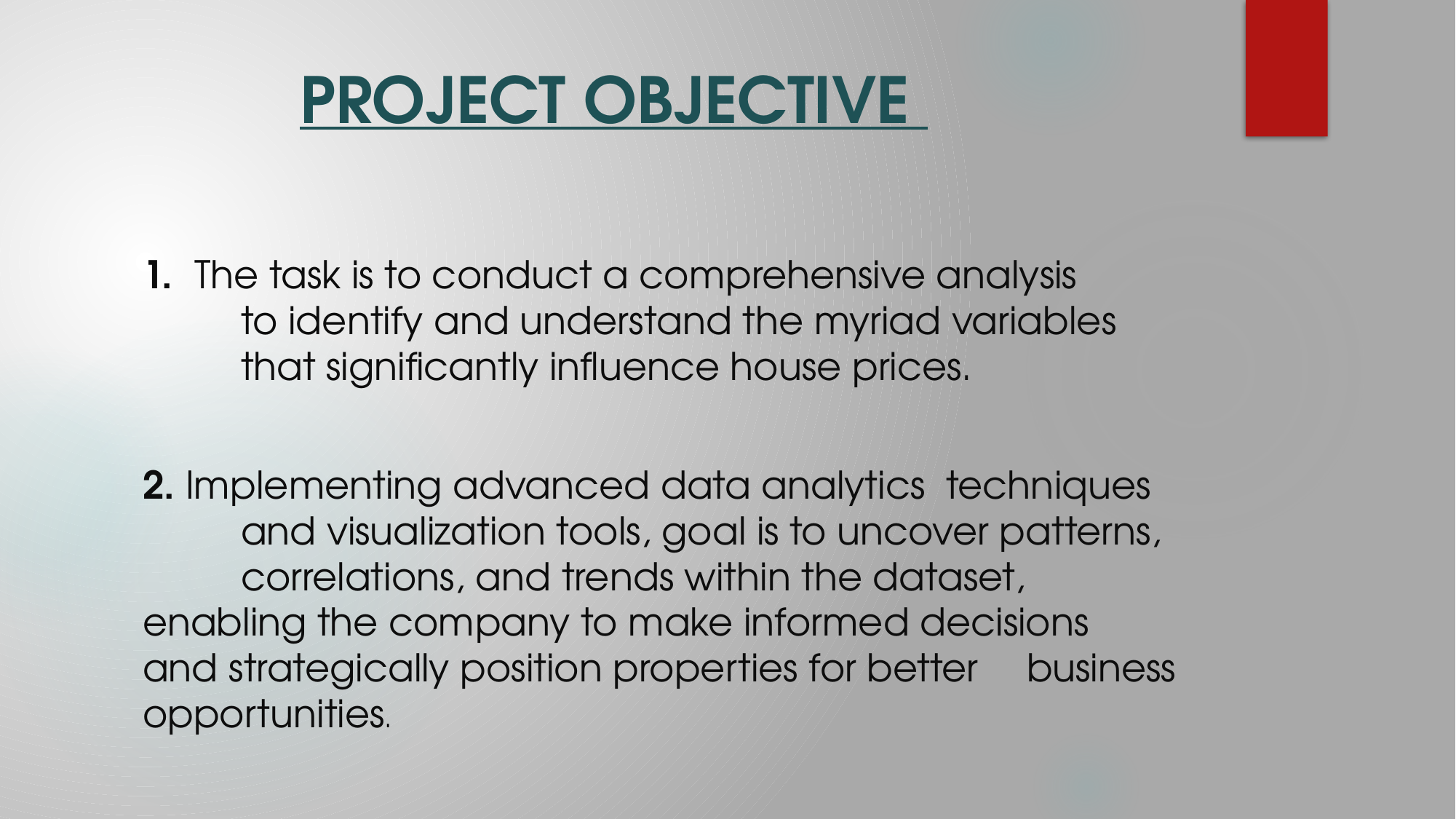

# PROJECT OBJECTIVE
1.  The task is to conduct a comprehensive analysis        	to identify and understand the myriad variables  	that significantly influence house prices.

2. Implementing advanced data analytics  techniques 	and visualization tools, goal is to uncover patterns, 	correlations, and trends within the dataset, 	enabling the company to make informed decisions 	and strategically position properties for better 	business opportunities.